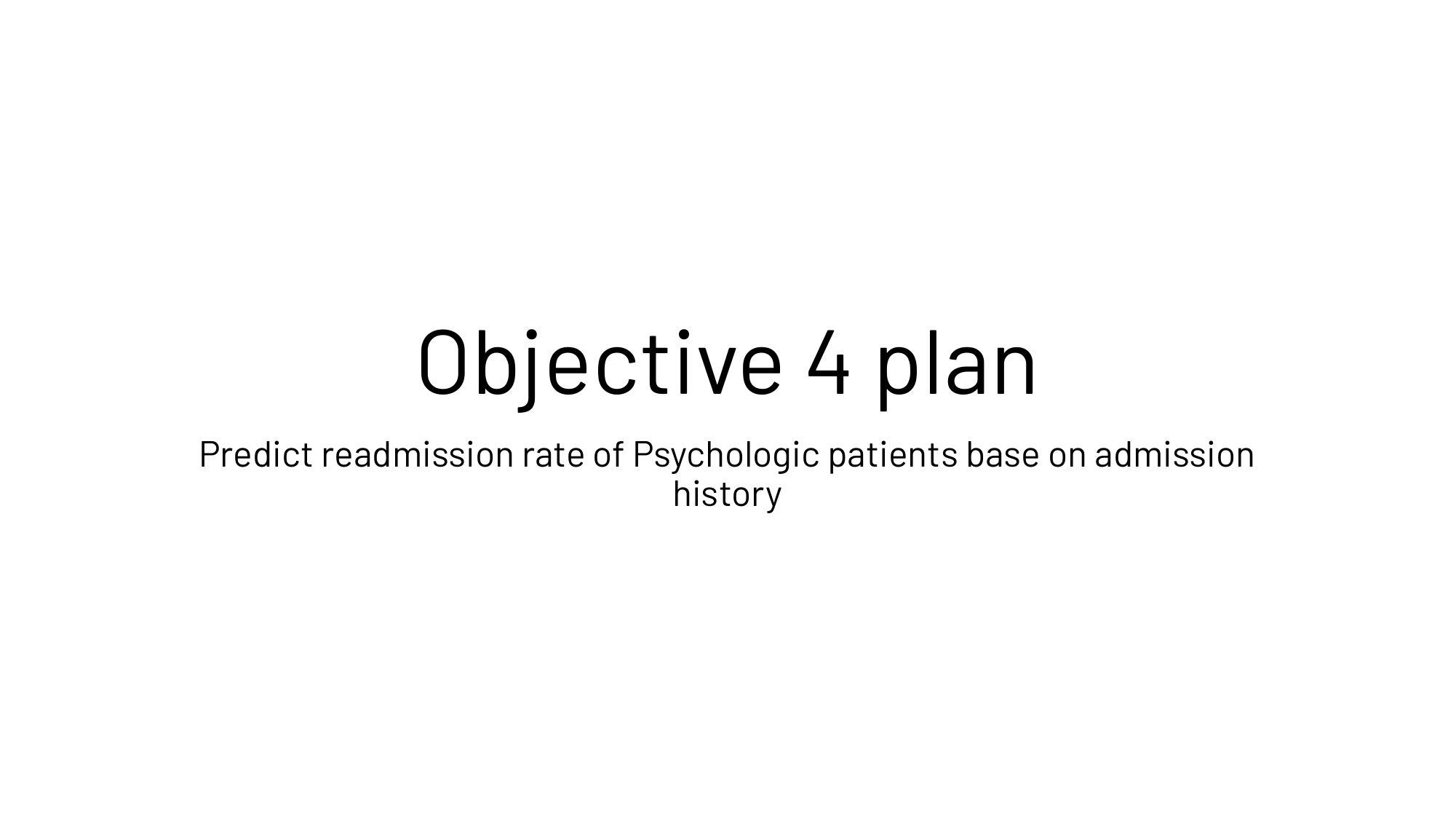

# Objective 4 plan
Predict readmission rate of Psychologic patients base on admission history